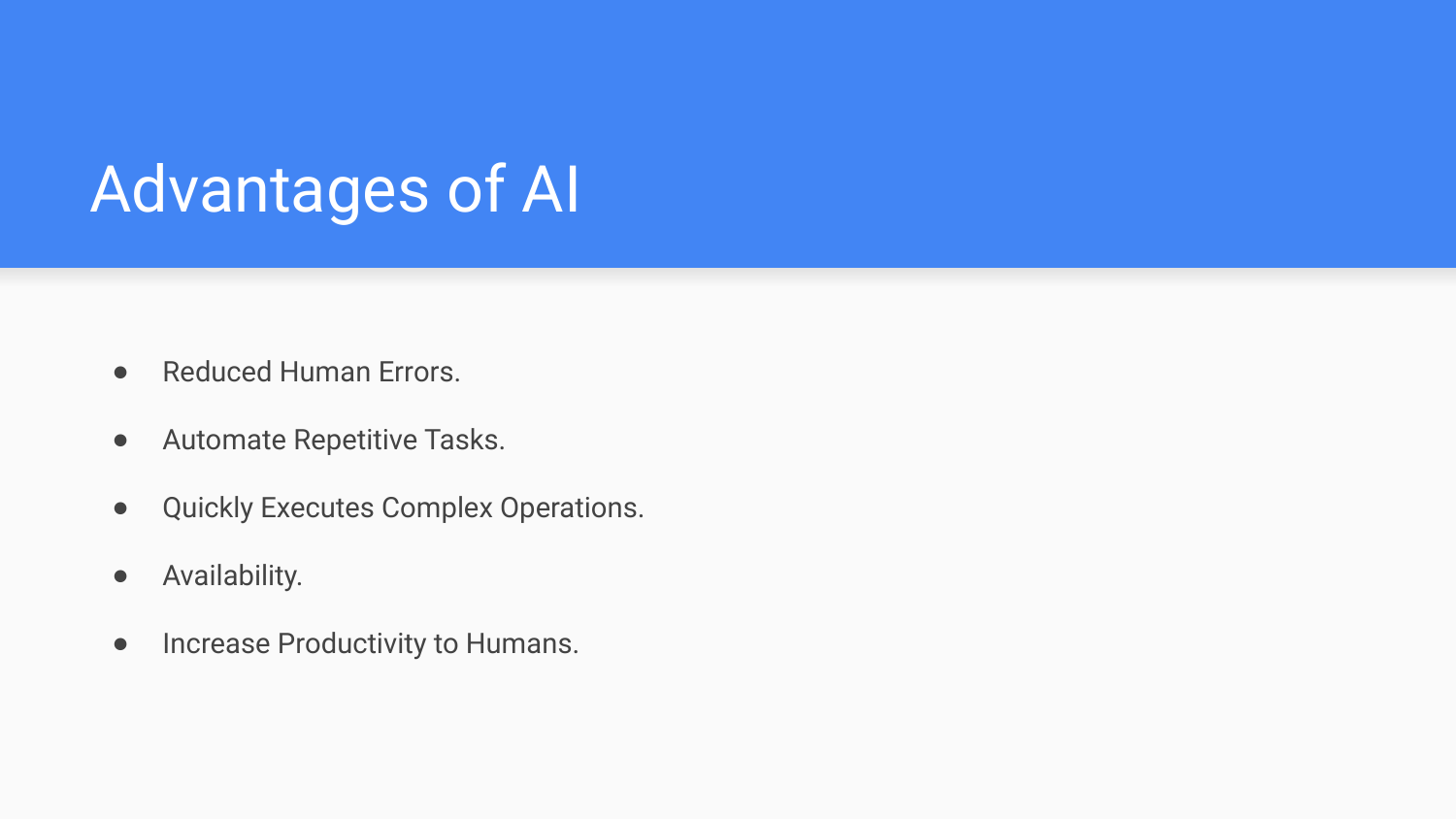

# Advantages of AI
Reduced Human Errors.
Automate Repetitive Tasks.
Quickly Executes Complex Operations.
Availability.
Increase Productivity to Humans.